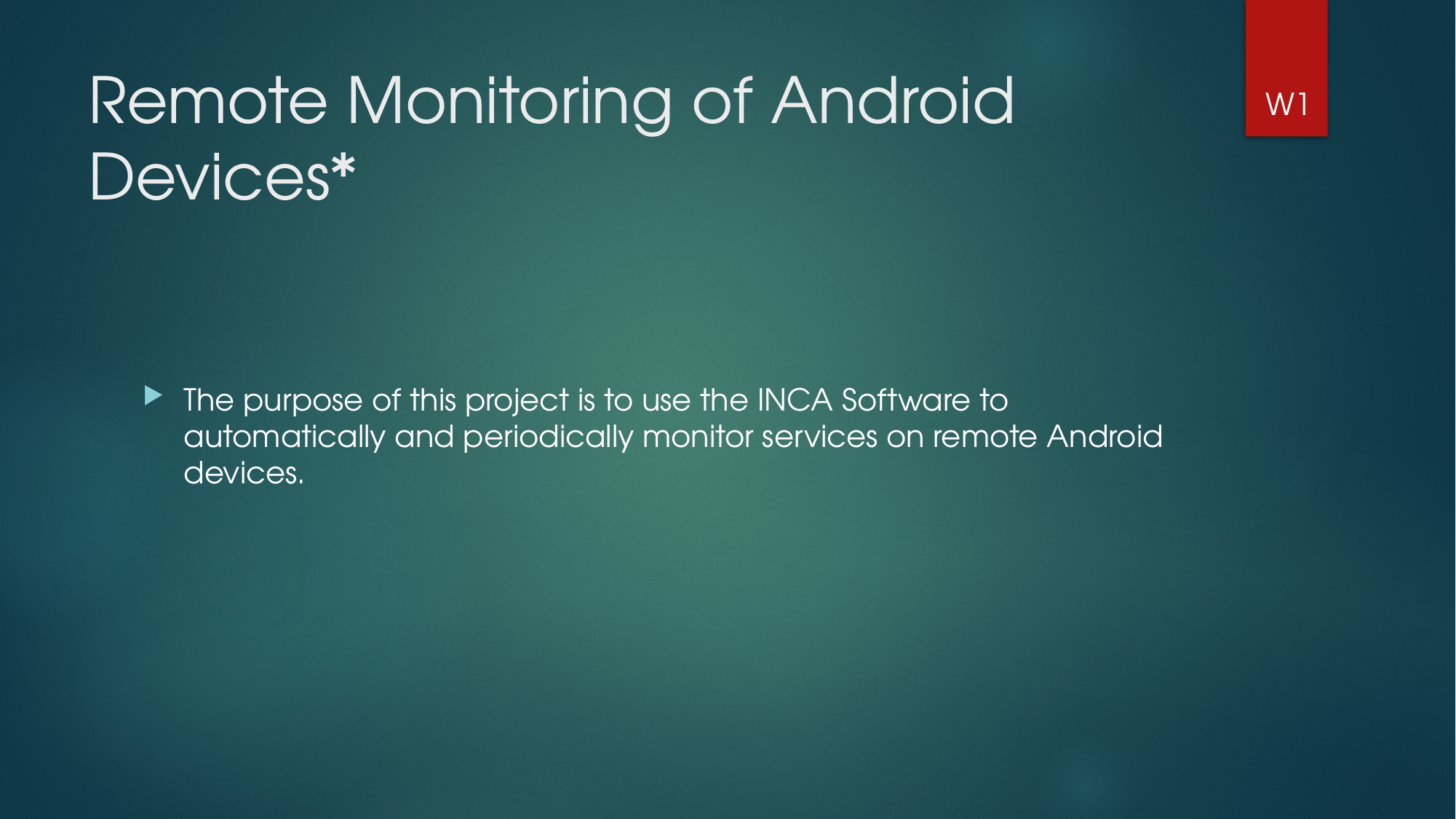

# Remote Monitoring of Android Devices*
W1
The purpose of this project is to use the INCA Software to automatically and periodically monitor services on remote Android devices.